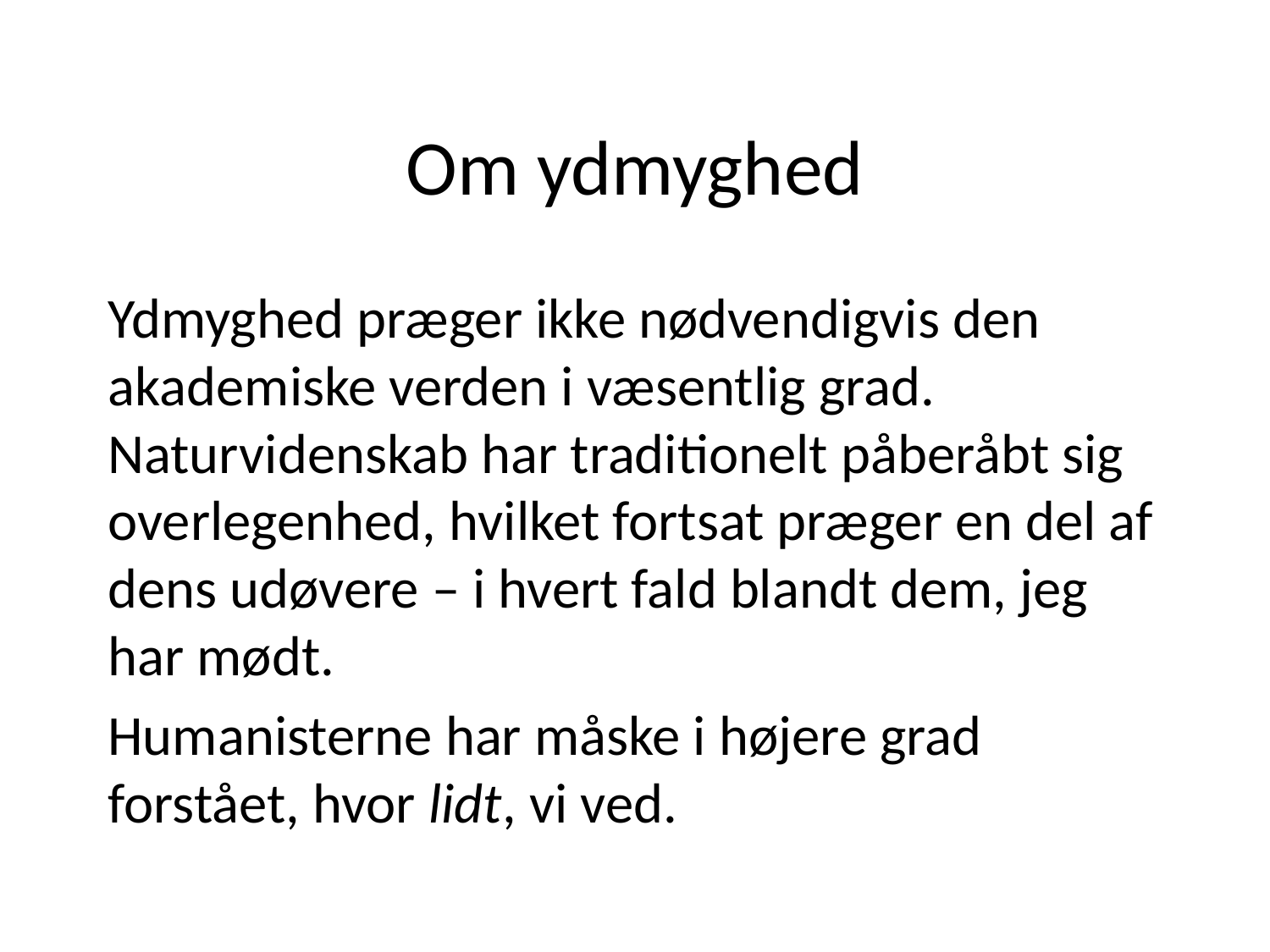

# Om ydmyghed
Ydmyghed præger ikke nødvendigvis den akademiske verden i væsentlig grad. Naturvidenskab har traditionelt påberåbt sig overlegenhed, hvilket fortsat præger en del af dens udøvere – i hvert fald blandt dem, jeg har mødt.
Humanisterne har måske i højere grad forstået, hvor lidt, vi ved.